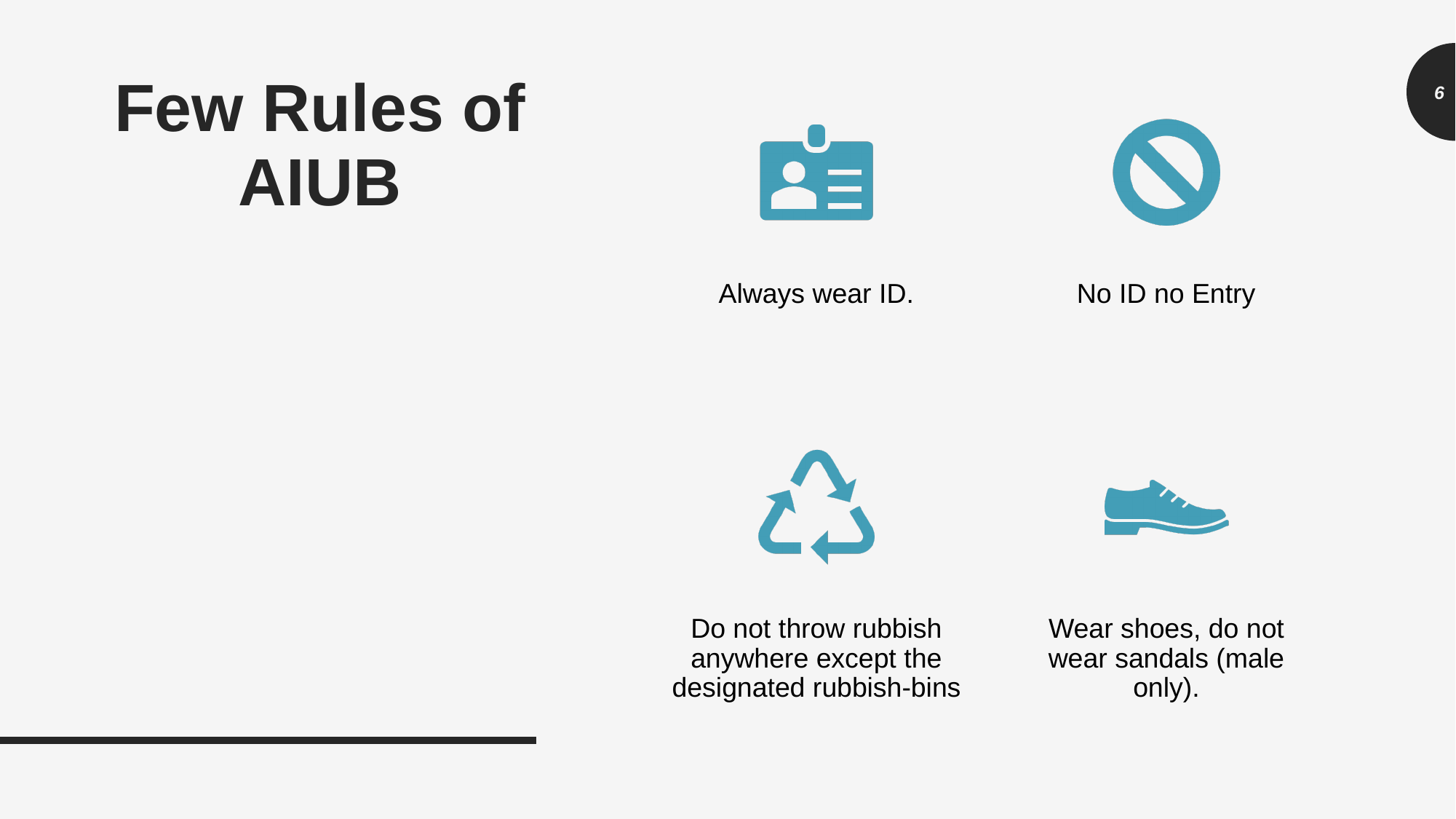

# Few Rules of AIUB
Always wear ID.
No ID no Entry
Do not throw rubbish anywhere except the designated rubbish-bins
Wear shoes, do not wear sandals (male only).
6